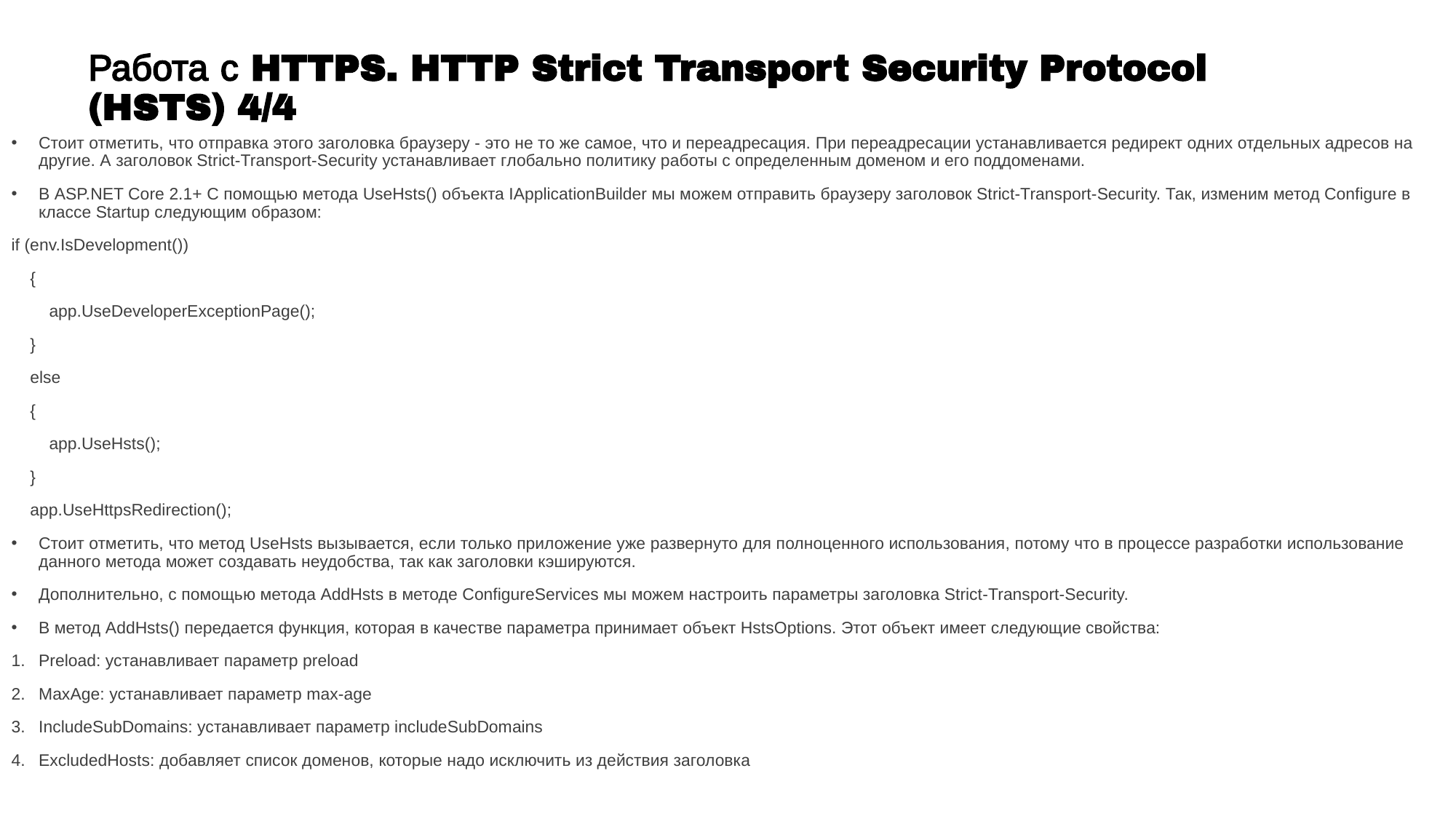

# Работа с HTTPS. HTTP Strict Transport Security Protocol (HSTS) 4/4
Стоит отметить, что отправка этого заголовка браузеру - это не то же самое, что и переадресация. При переадресации устанавливается редирект одних отдельных адресов на другие. А заголовок Strict-Transport-Security устанавливает глобально политику работы с определенным доменом и его поддоменами.
В ASP.NET Core 2.1+ С помощью метода UseHsts() объекта IApplicationBuilder мы можем отправить браузеру заголовок Strict-Transport-Security. Так, изменим метод Configure в классе Startup следующим образом:
if (env.IsDevelopment())
    {
        app.UseDeveloperExceptionPage();
    }
    else
    {
        app.UseHsts();
    }
    app.UseHttpsRedirection();
Стоит отметить, что метод UseHsts вызывается, если только приложение уже развернуто для полноценного использования, потому что в процессе разработки использование данного метода может создавать неудобства, так как заголовки кэшируются.
Дополнительно, с помощью метода AddHsts в методе ConfigureServices мы можем настроить параметры заголовка Strict-Transport-Security.
В метод AddHsts() передается функция, которая в качестве параметра принимает объект HstsOptions. Этот объект имеет следующие свойства:
Preload: устанавливает параметр preload
MaxAge: устанавливает параметр max-age
IncludeSubDomains: устанавливает параметр includeSubDomains
ExcludedHosts: добавляет список доменов, которые надо исключить из действия заголовка